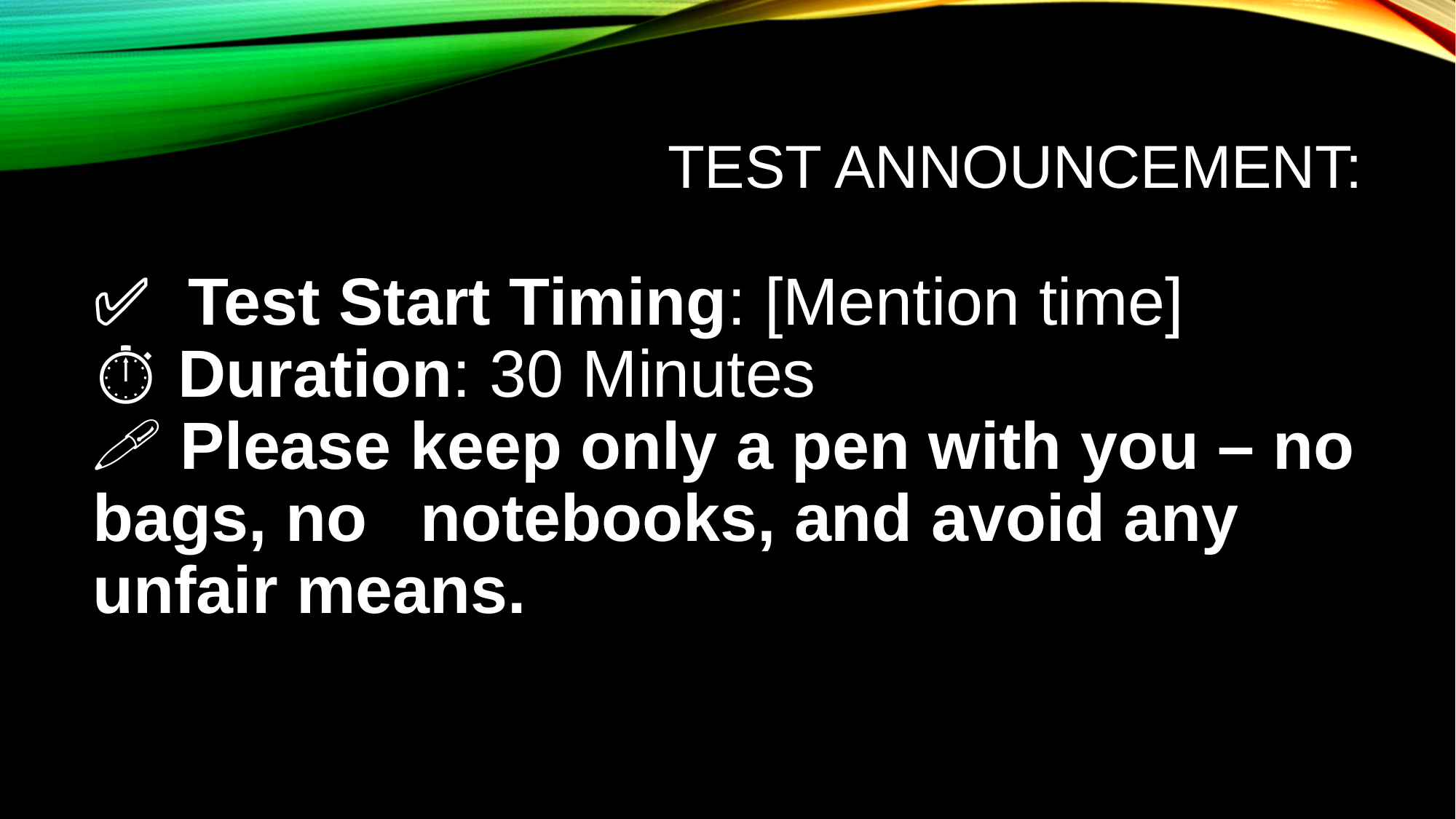

# Test Announcement:
✅  Test Start Timing: [Mention time]
⏱️ Duration: 30 Minutes
🖊️ Please keep only a pen with you – no bags, no 	notebooks, and avoid any unfair means.